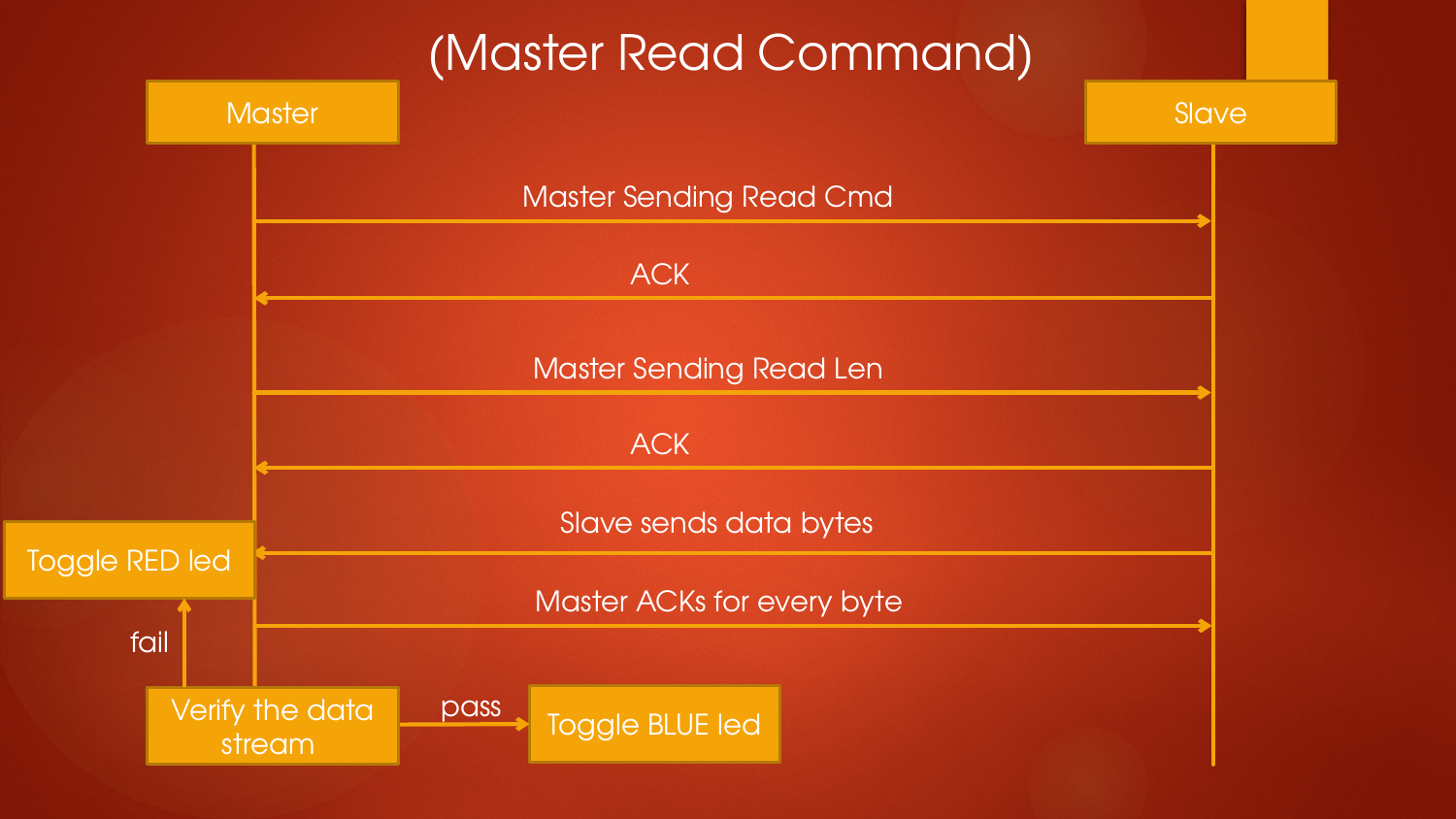

(Master Read Command)
Master
Slave
Master Sending Read Cmd
ACK
Master Sending Read Len
ACK
Slave sends data bytes
Toggle RED led
Master ACKs for every byte
fail
pass
Toggle BLUE led
Verify the data stream